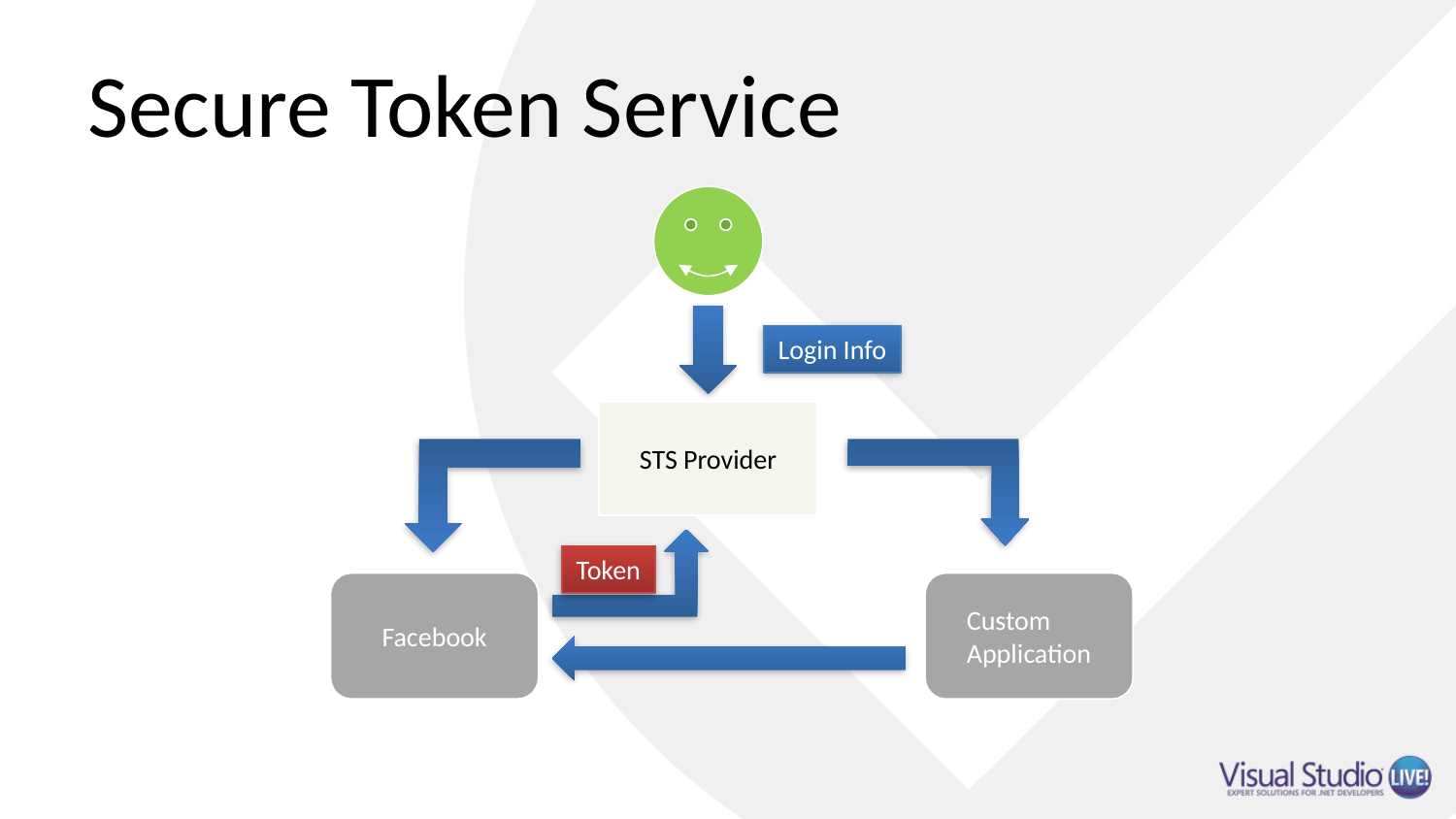

# Secure Token Service

Login Info
STS Provider

Token
Facebook
Custom Application